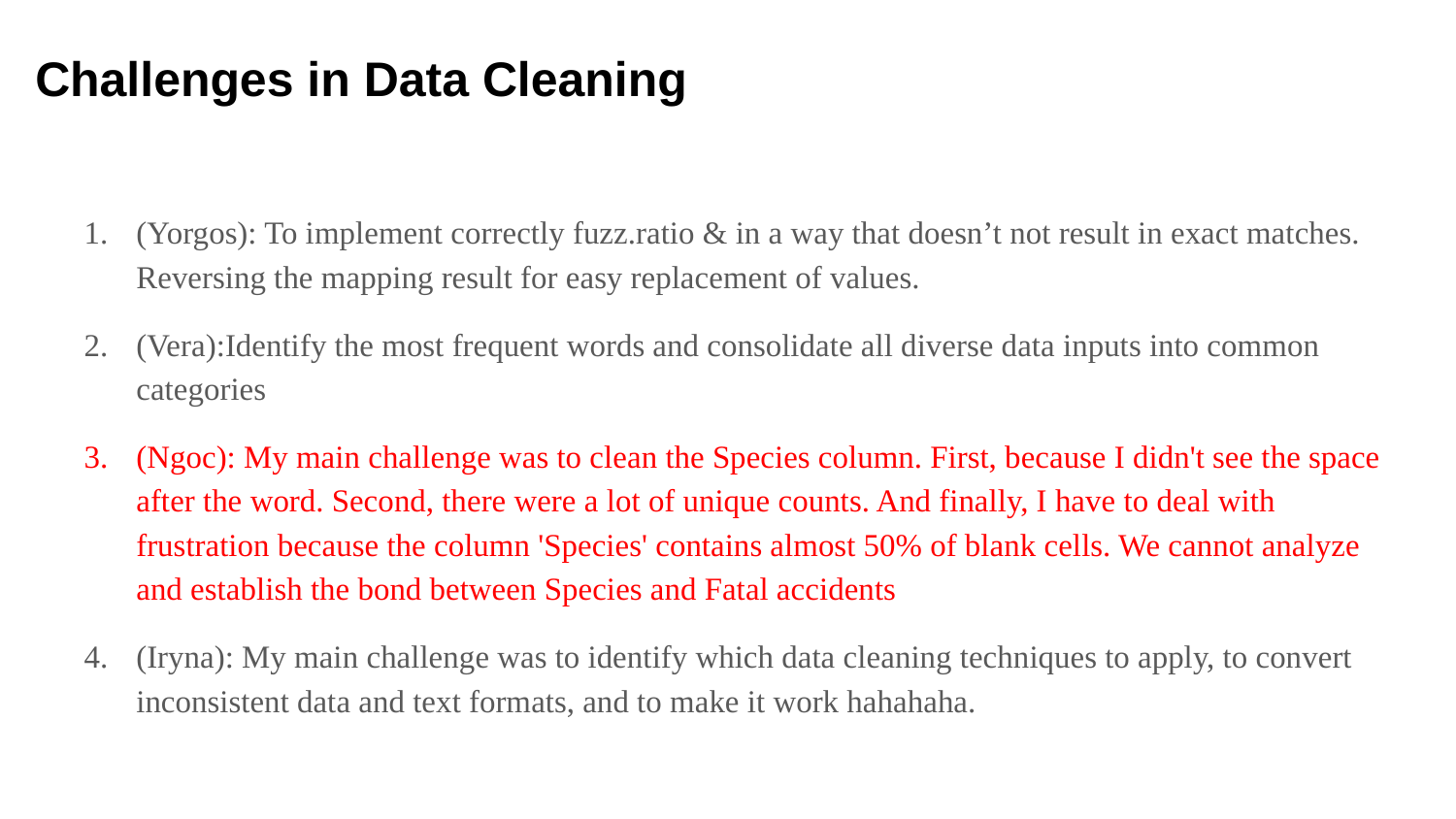

# Challenges in Data Cleaning
(Yorgos): To implement correctly fuzz.ratio & in a way that doesn’t not result in exact matches. Reversing the mapping result for easy replacement of values.
(Vera):Identify the most frequent words and consolidate all diverse data inputs into common categories
(Ngoc): My main challenge was to clean the Species column. First, because I didn't see the space after the word. Second, there were a lot of unique counts. And finally, I have to deal with frustration because the column 'Species' contains almost 50% of blank cells. We cannot analyze and establish the bond between Species and Fatal accidents
(Iryna): My main challenge was to identify which data cleaning techniques to apply, to convert inconsistent data and text formats, and to make it work hahahaha.